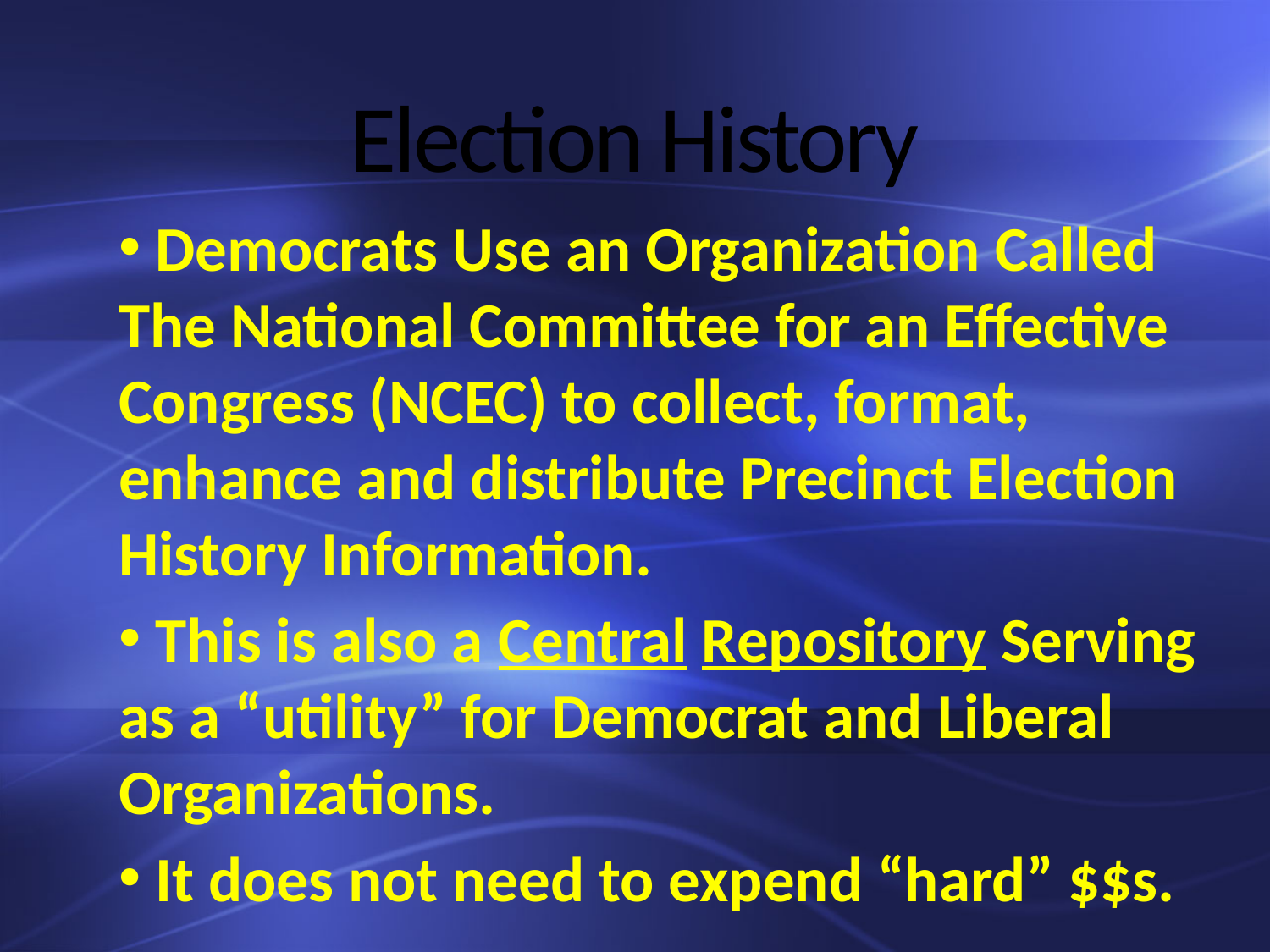

# Election History
 Democrats Use an Organization Called The National Committee for an Effective Congress (NCEC) to collect, format, enhance and distribute Precinct Election History Information.
 This is also a Central Repository Serving as a “utility” for Democrat and Liberal Organizations.
 It does not need to expend “hard” $$s.